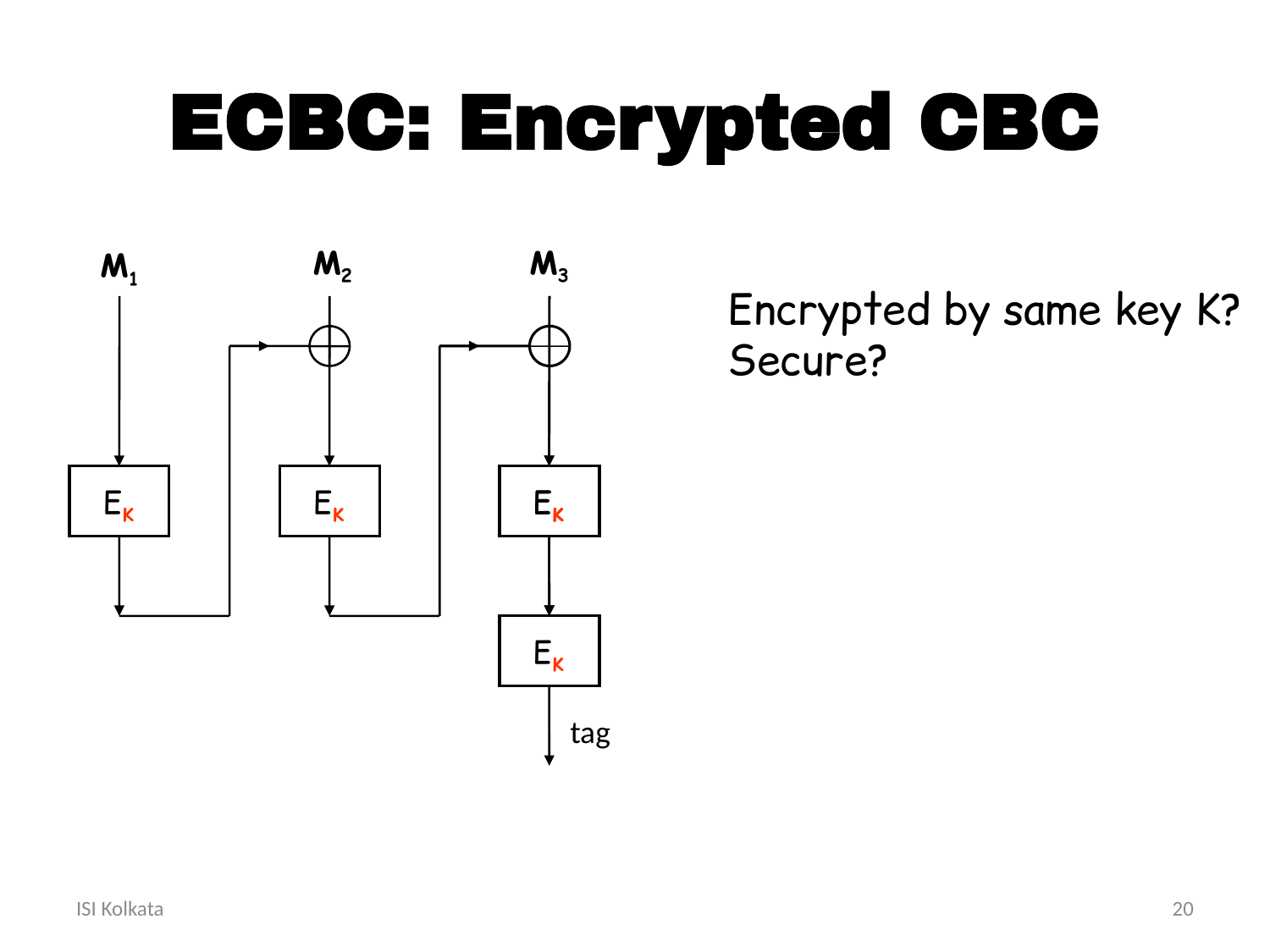

ECBC: Encrypted CBC
M2
M3
M1
Encrypted by same key K?
Secure?

EK
EK
EK
EK

EK

tag
ISI Kolkata
20